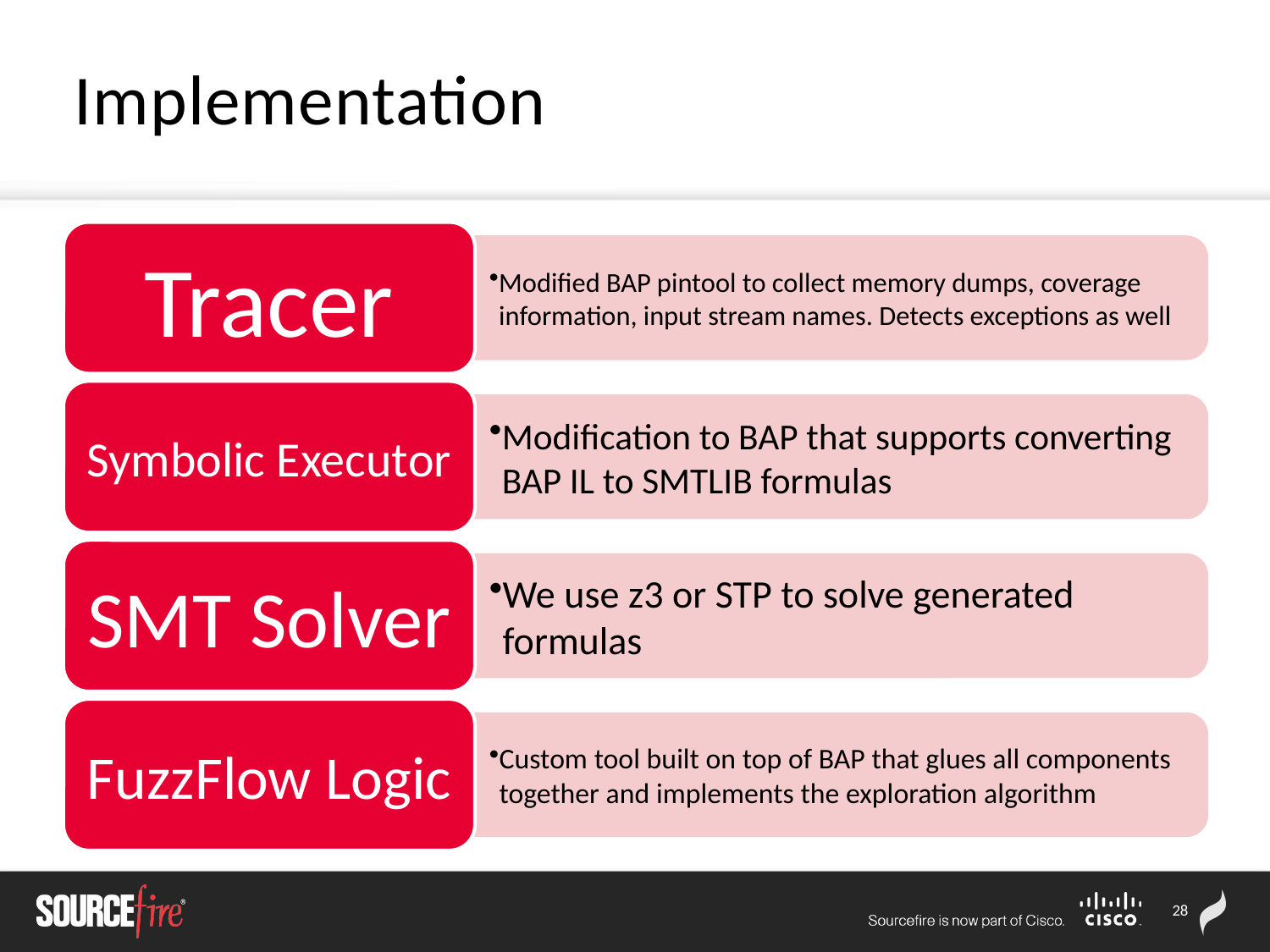

# Implementation
Tracer
Modified BAP pintool to collect memory dumps, coverage information, input stream names. Detects exceptions as well
Symbolic Executor
Modification to BAP that supports converting BAP IL to SMTLIB formulas
SMT Solver
We use z3 or STP to solve generated formulas
FuzzFlow Logic
Custom tool built on top of BAP that glues all components together and implements the exploration algorithm